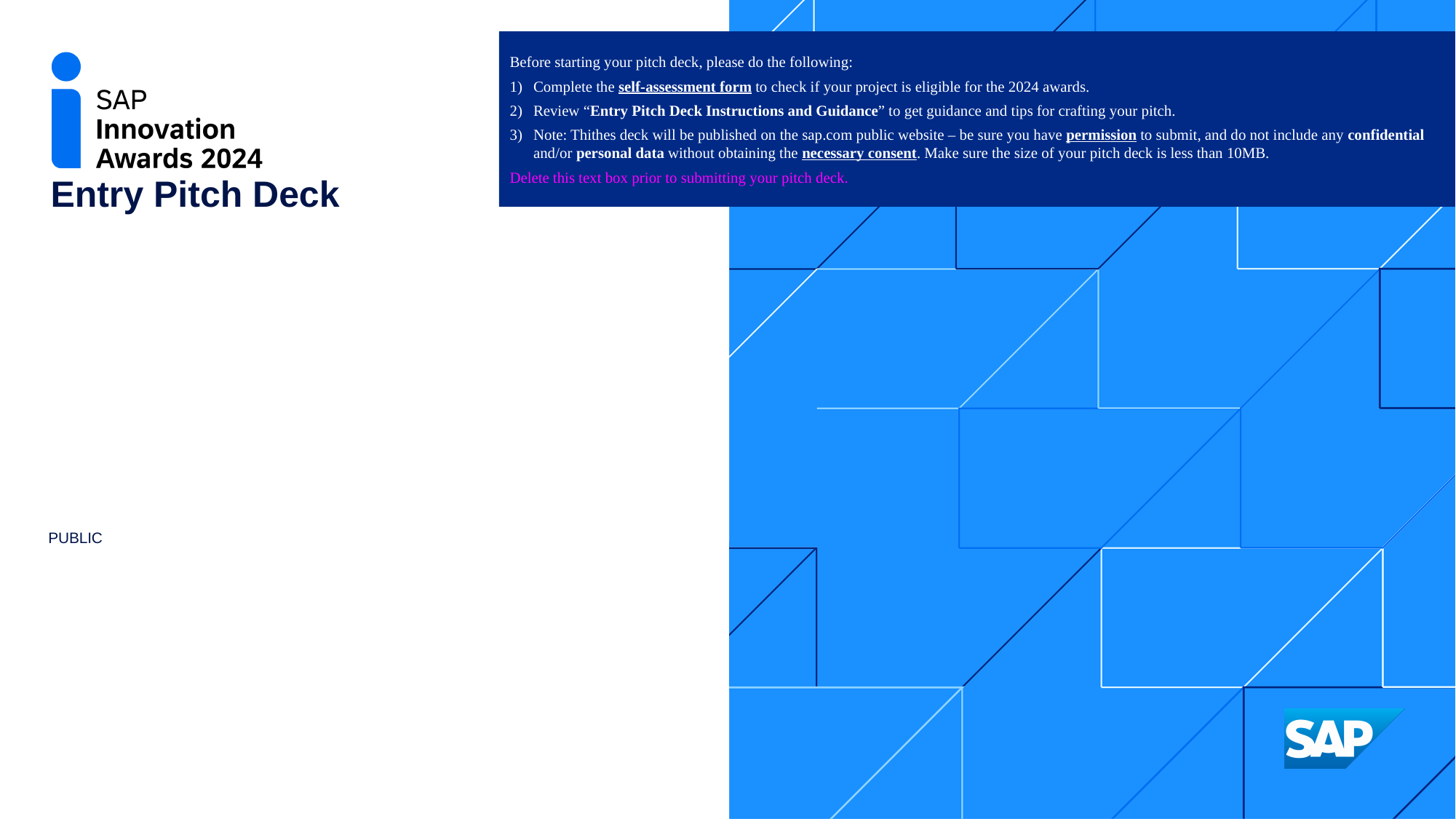

Before starting your pitch deck, please do the following:
1)	Complete the self-assessment form to check if your project is eligible for the 2024 awards.
2)	Review “Entry Pitch Deck Instructions and Guidance” to get guidance and tips for crafting your pitch.
Note: Thithes deck will be published on the sap.com public website – be sure you have permission to submit, and do not include any confidential and/or personal data without obtaining the necessary consent. Make sure the size of your pitch deck is less than 10MB.
Delete this text box prior to submitting your pitch deck.

#